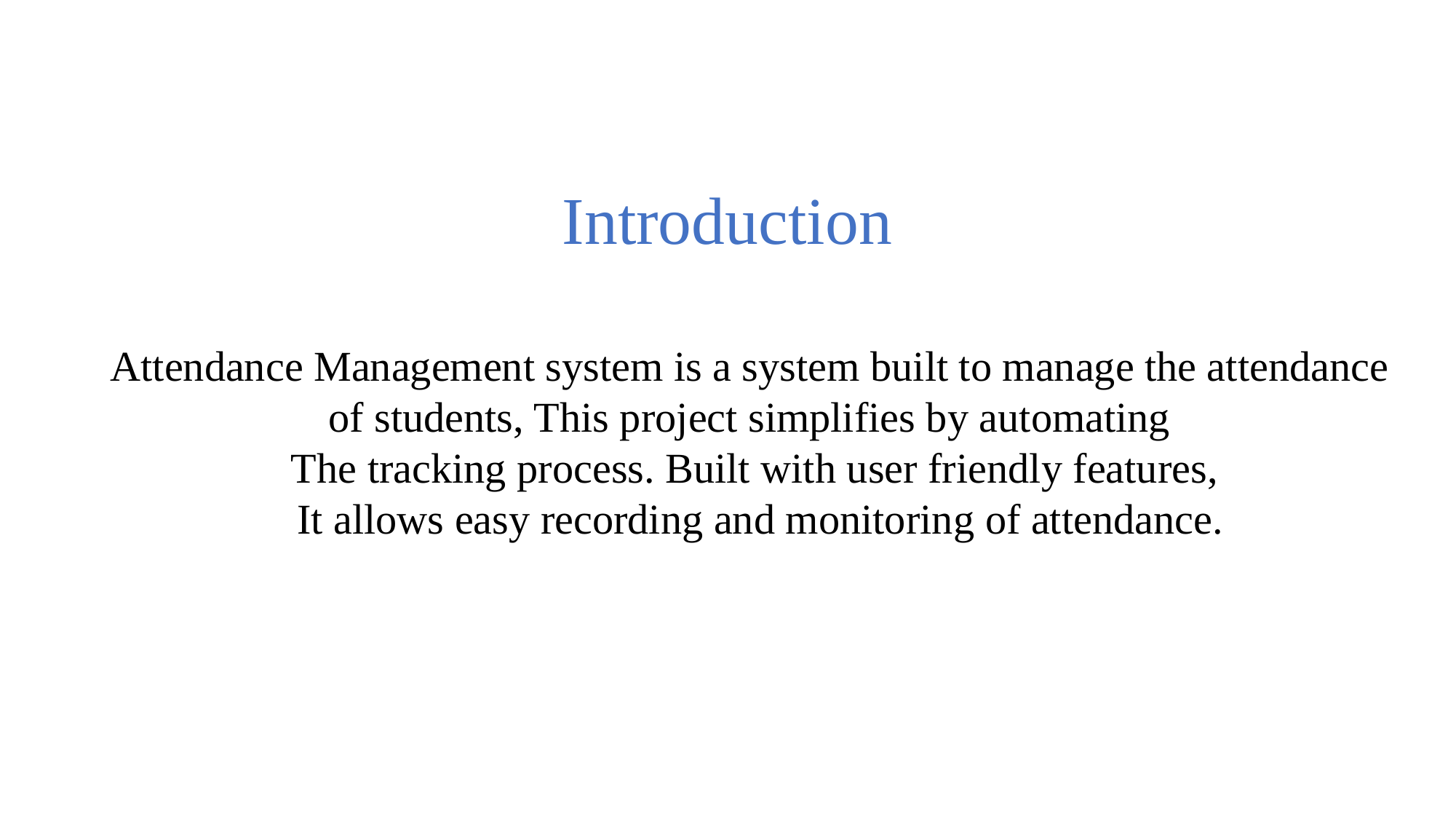

Introduction
Attendance Management system is a system built to manage the attendance
of students, This project simplifies by automating
The tracking process. Built with user friendly features,
 It allows easy recording and monitoring of attendance.